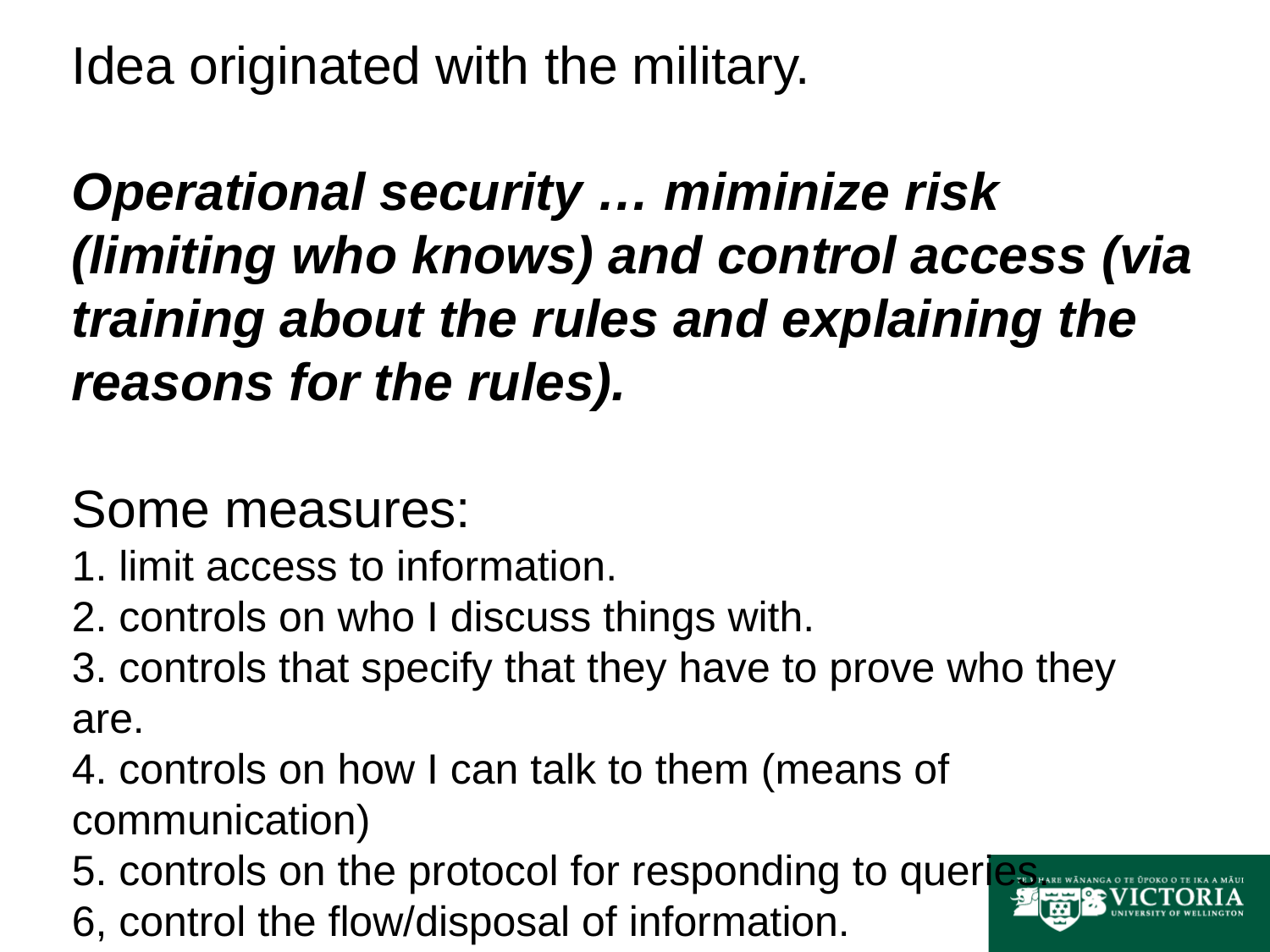

Idea originated with the military.

Operational security … miminize risk (limiting who knows) and control access (via training about the rules and explaining the reasons for the rules).

Some measures:
1. limit access to information.
2. controls on who I discuss things with.
3. controls that specify that they have to prove who they are.
4. controls on how I can talk to them (means of communication)
5. controls on the protocol for responding to queries.
6, control the flow/disposal of information.